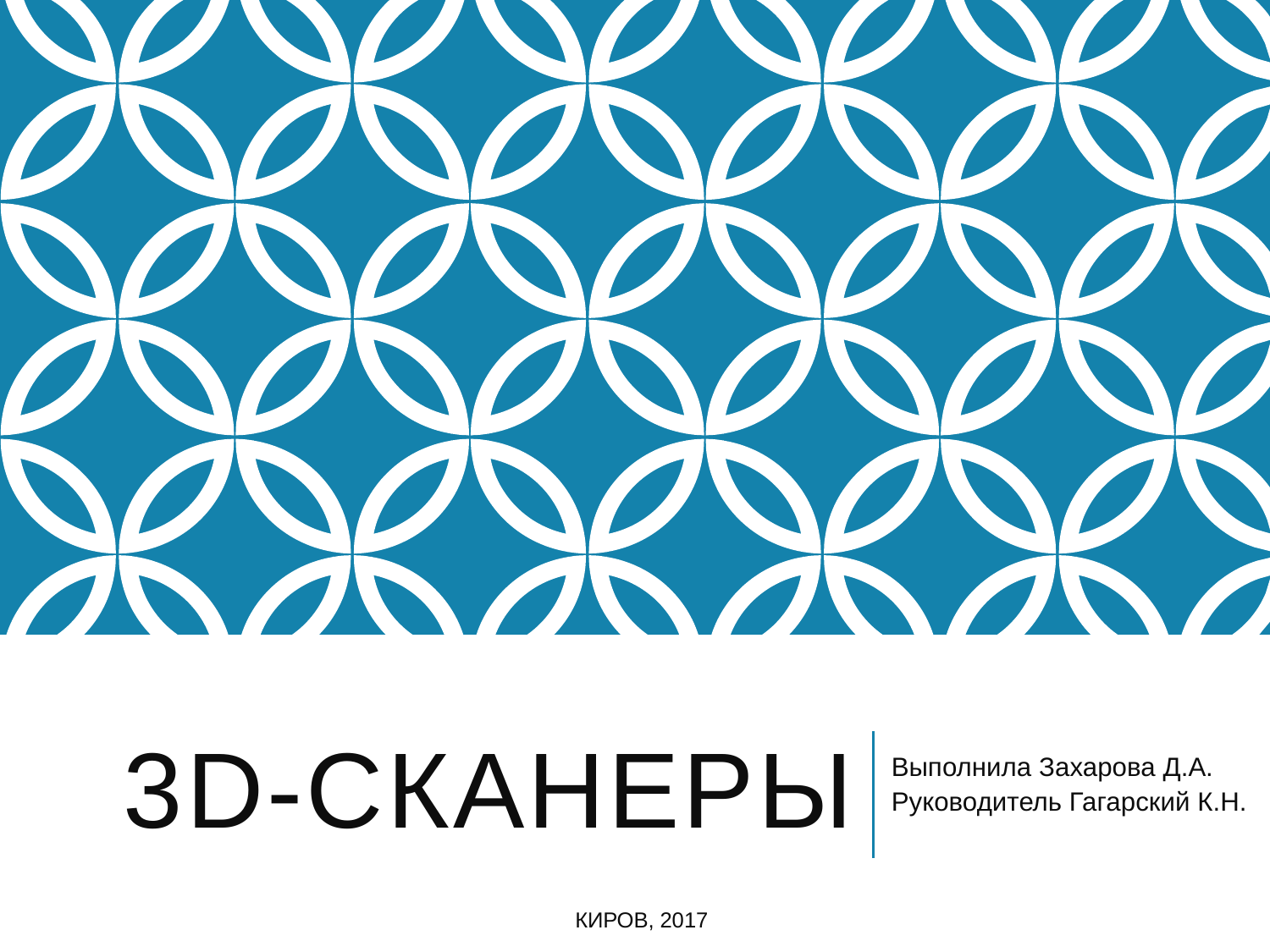

# 3D-сканеры
Выполнила Захарова Д.А.
Руководитель Гагарский К.Н.
КИРОВ, 2017